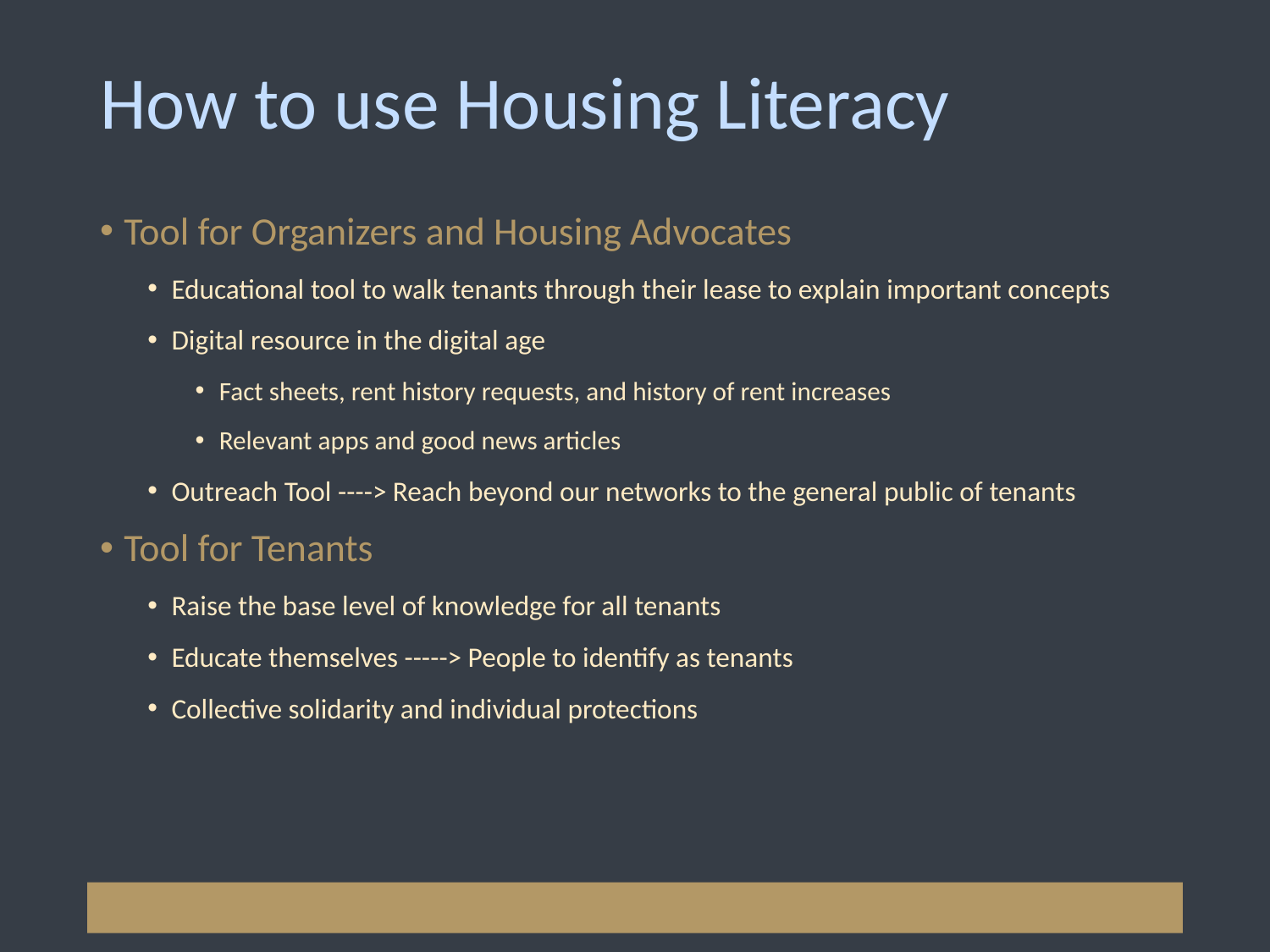

# How to use Housing Literacy
Tool for Organizers and Housing Advocates
Educational tool to walk tenants through their lease to explain important concepts
Digital resource in the digital age
Fact sheets, rent history requests, and history of rent increases
Relevant apps and good news articles
Outreach Tool ----> Reach beyond our networks to the general public of tenants
Tool for Tenants
Raise the base level of knowledge for all tenants
Educate themselves -----> People to identify as tenants
Collective solidarity and individual protections